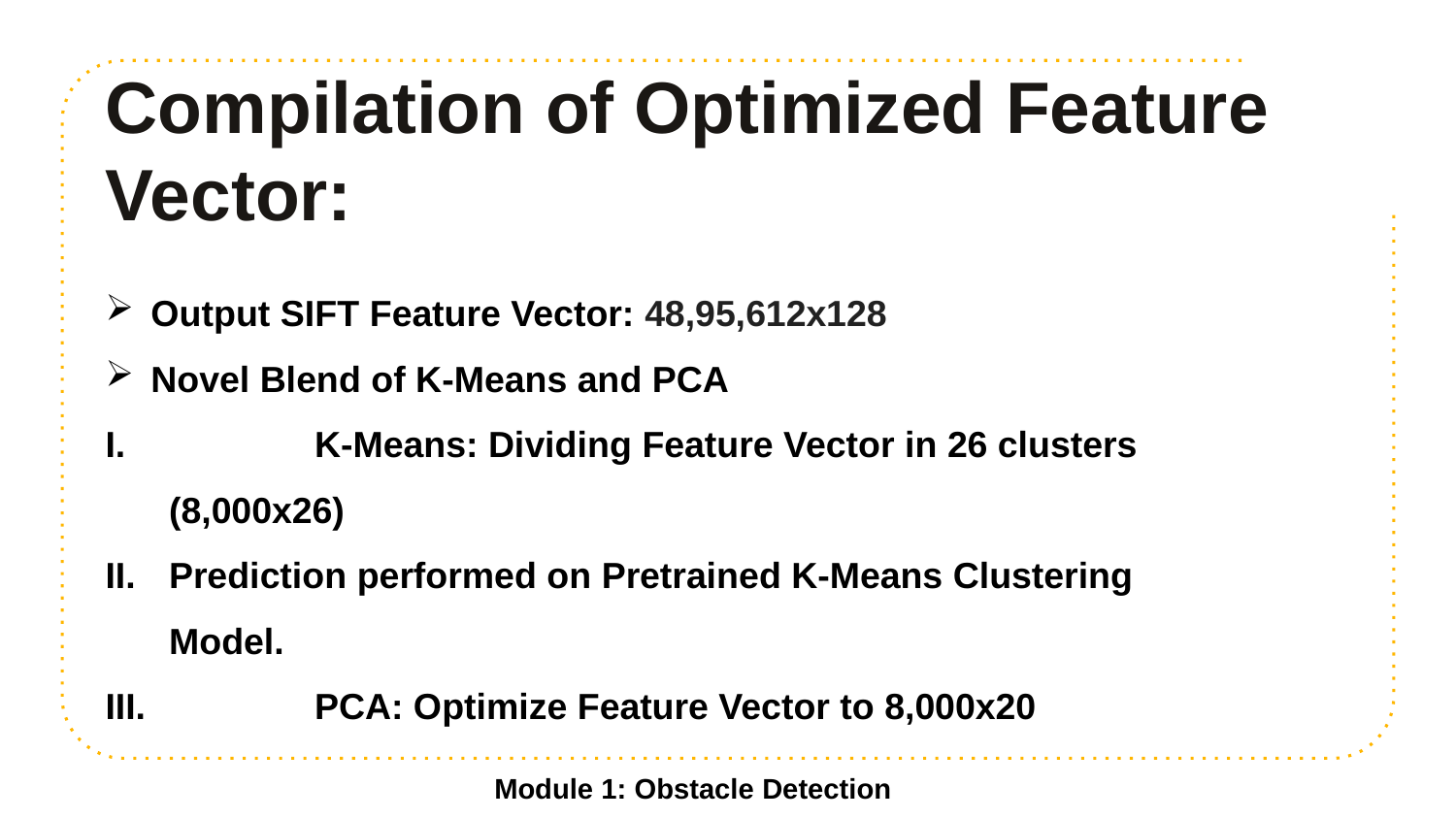

# Compilation of Optimized Feature Vector:
Output SIFT Feature Vector: 48,95,612x128
Novel Blend of K-Means and PCA
	K-Means: Dividing Feature Vector in 26 clusters (8,000x26)
Prediction performed on Pretrained K-Means Clustering Model.
	PCA: Optimize Feature Vector to 8,000x20
15
Module 1: Obstacle Detection